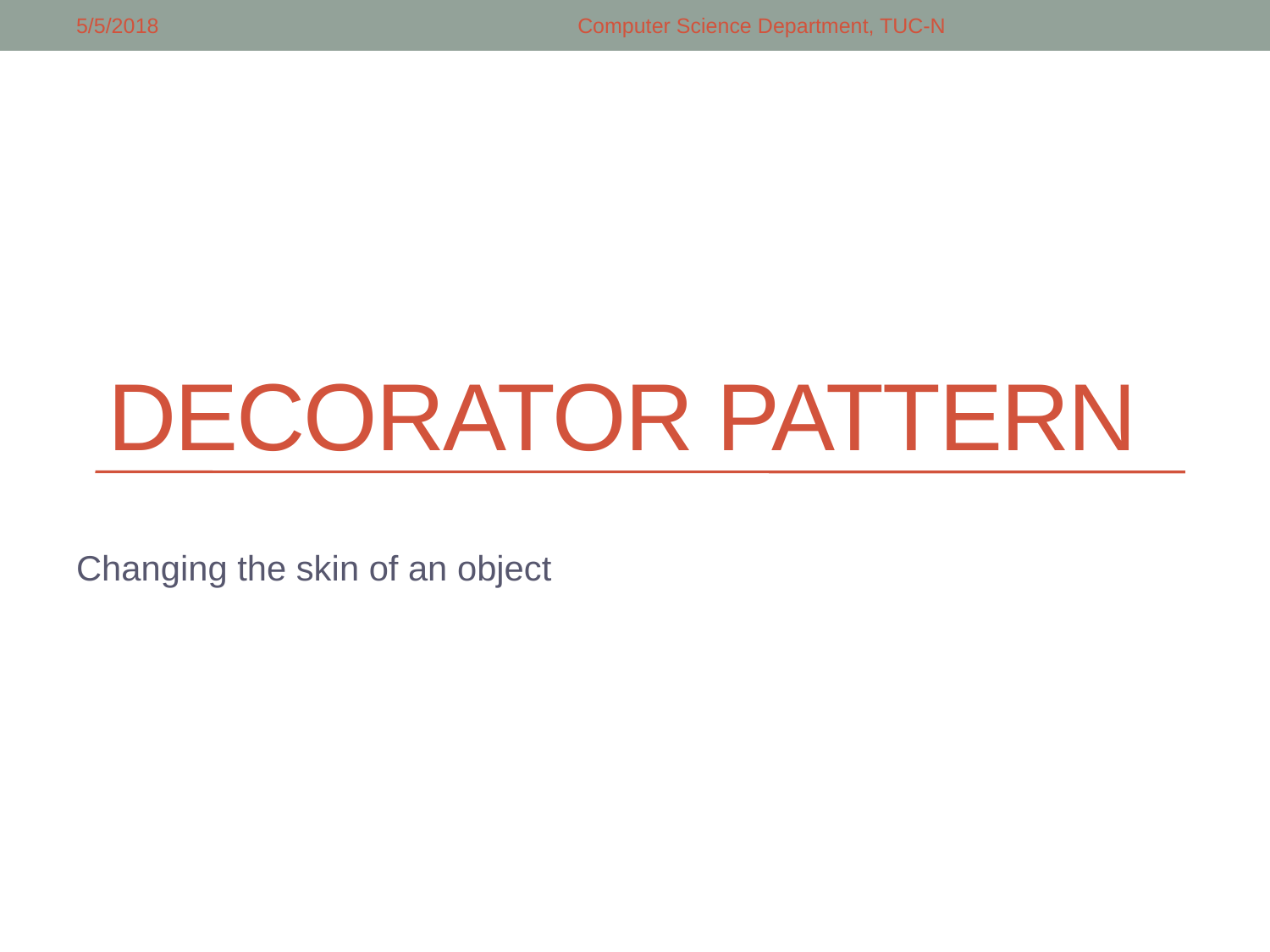

5/5/2018
Computer Science Department, TUC-N
# Decorator Pattern
Changing the skin of an object